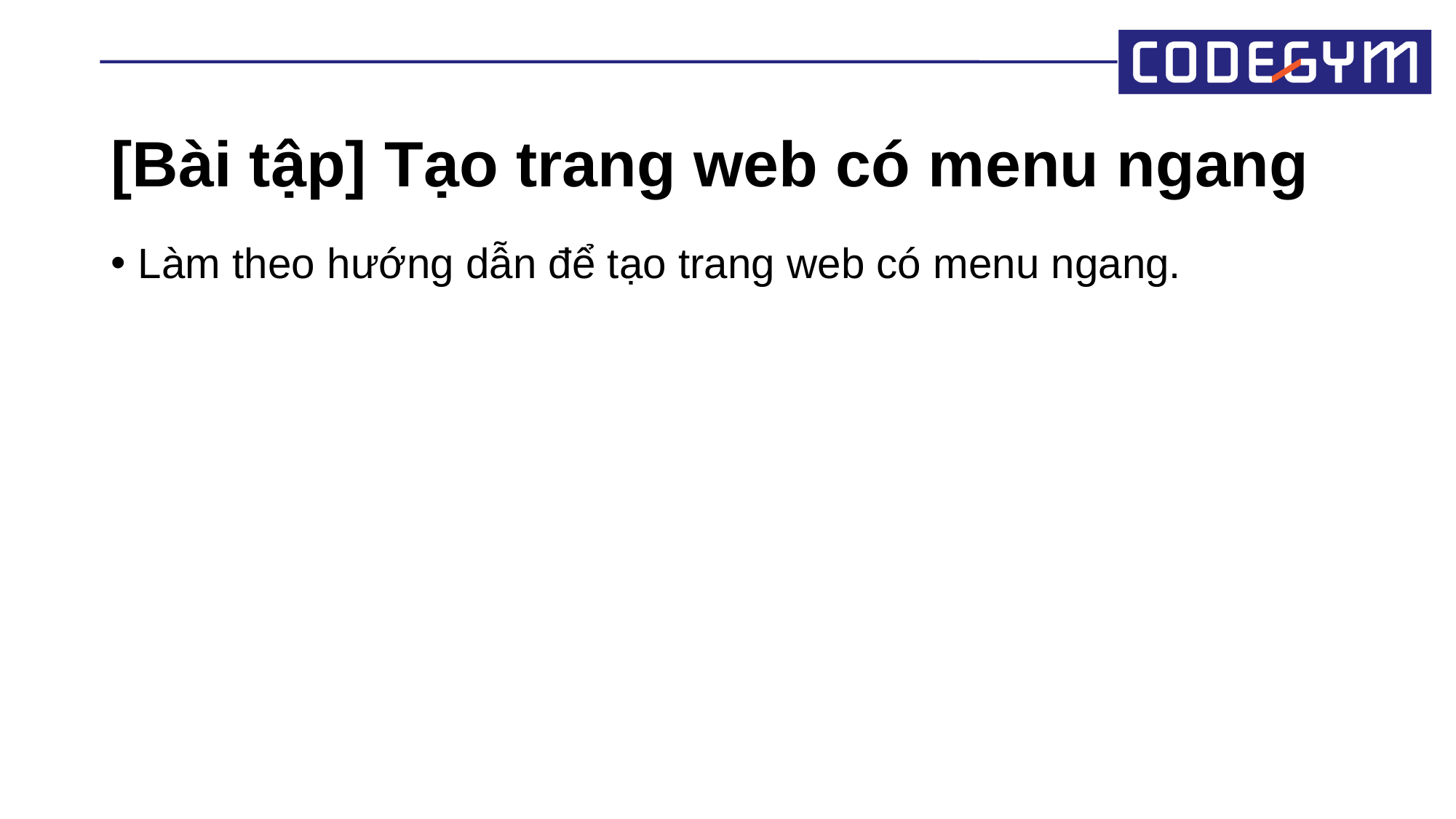

# [Bài tập] Tạo trang web có menu ngang
Làm theo hướng dẫn để tạo trang web có menu ngang.